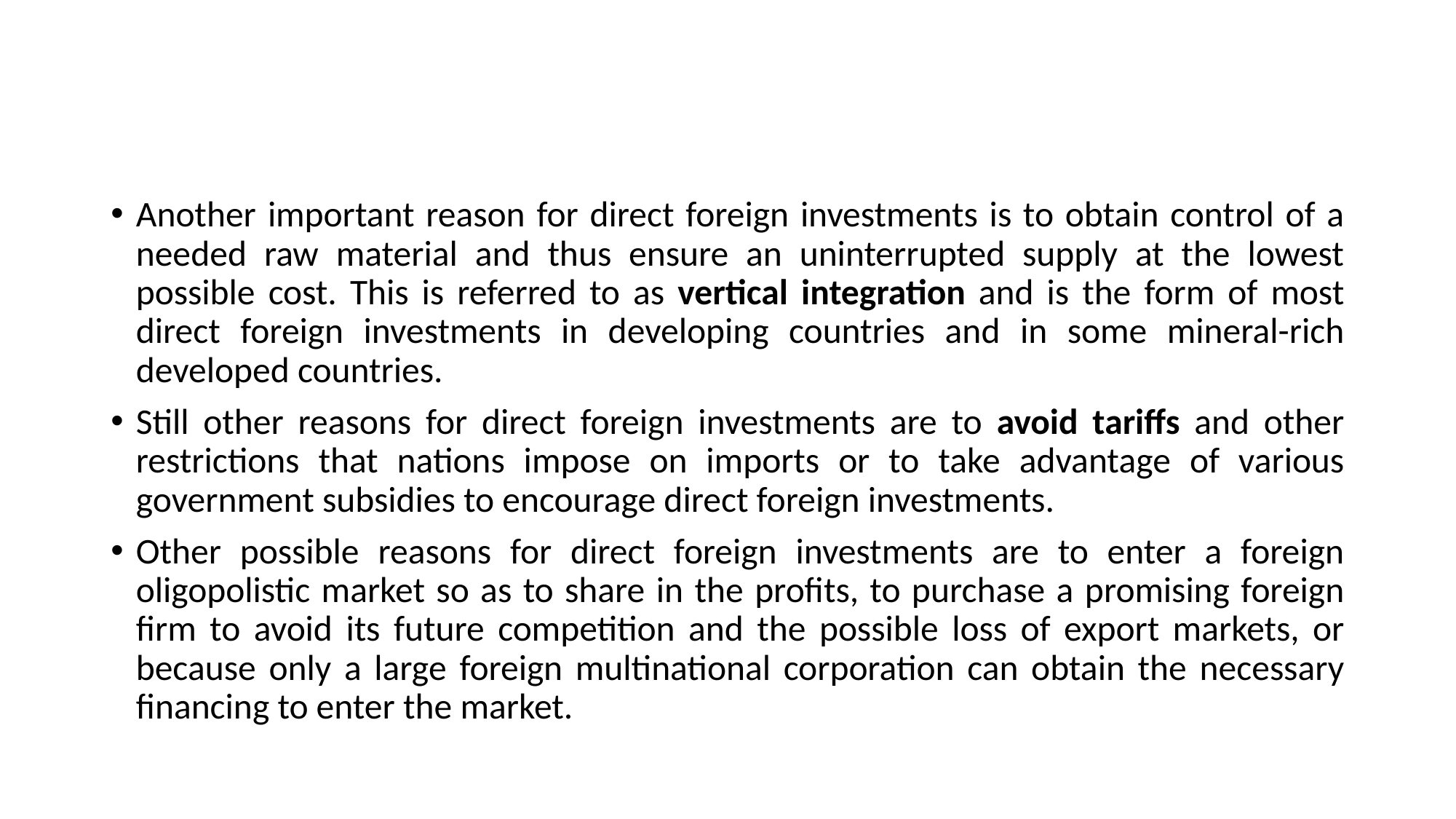

#
Another important reason for direct foreign investments is to obtain control of a needed raw material and thus ensure an uninterrupted supply at the lowest possible cost. This is referred to as vertical integration and is the form of most direct foreign investments in developing countries and in some mineral-rich developed countries.
Still other reasons for direct foreign investments are to avoid tariffs and other restrictions that nations impose on imports or to take advantage of various government subsidies to encourage direct foreign investments.
Other possible reasons for direct foreign investments are to enter a foreign oligopolistic market so as to share in the profits, to purchase a promising foreign firm to avoid its future competition and the possible loss of export markets, or because only a large foreign multinational corporation can obtain the necessary financing to enter the market.